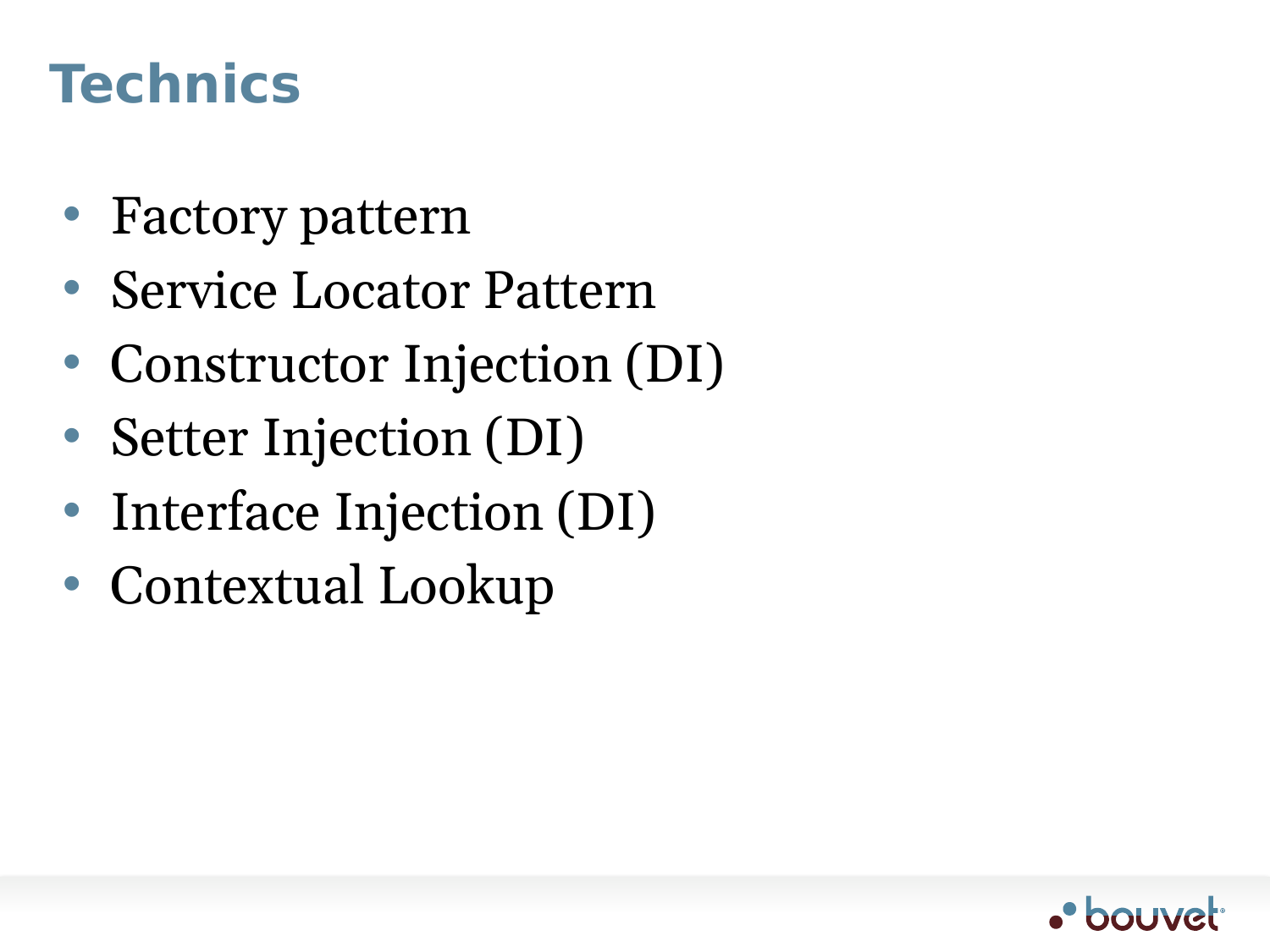

# Technics
Factory pattern
Service Locator Pattern
Constructor Injection (DI)
Setter Injection (DI)
Interface Injection (DI)
Contextual Lookup